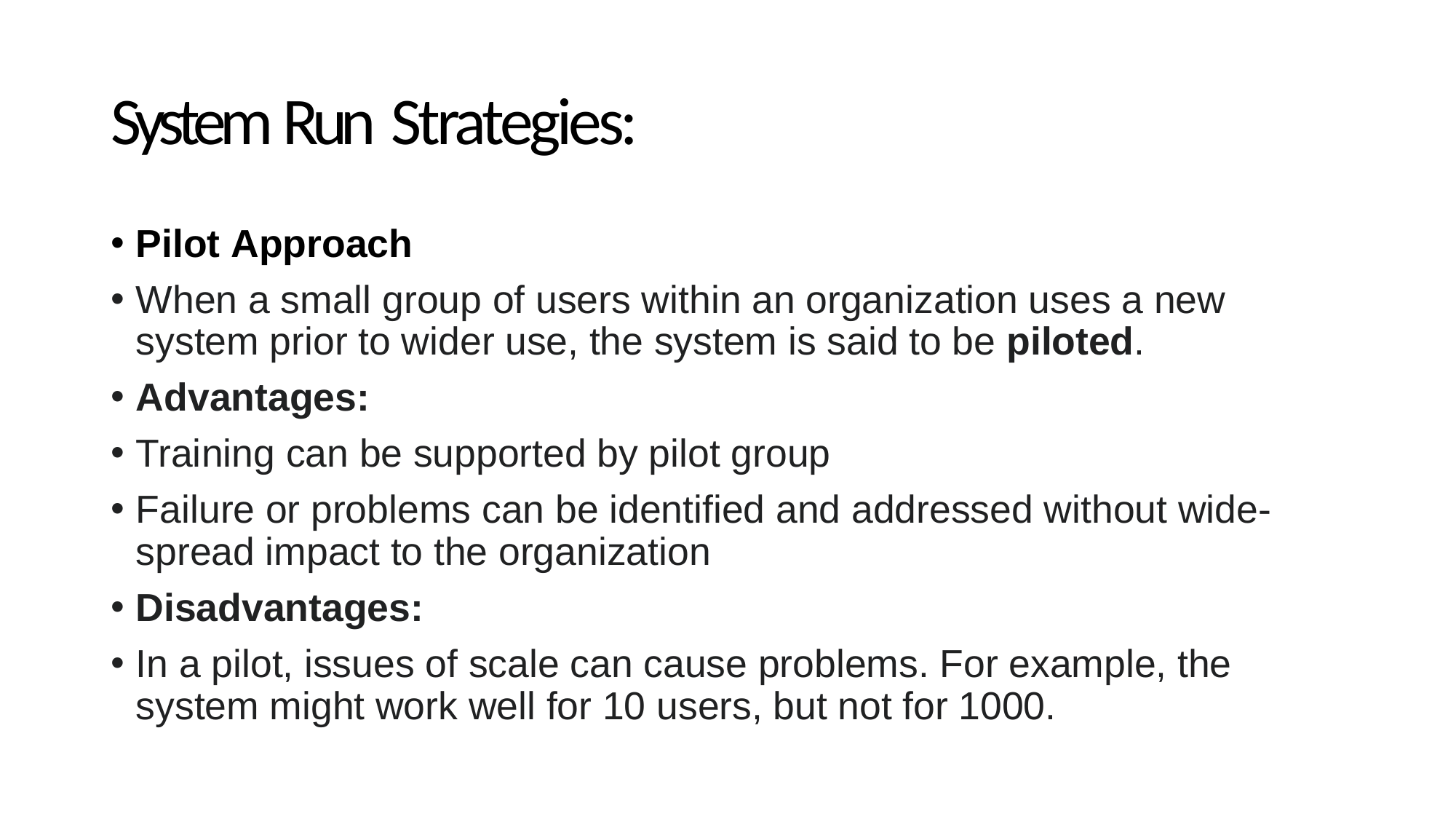

# System Run Strategies:
Pilot Approach
When a small group of users within an organization uses a new system prior to wider use, the system is said to be piloted.
Advantages:
Training can be supported by pilot group
Failure or problems can be identified and addressed without wide-spread impact to the organization
Disadvantages:
In a pilot, issues of scale can cause problems. For example, the system might work well for 10 users, but not for 1000.